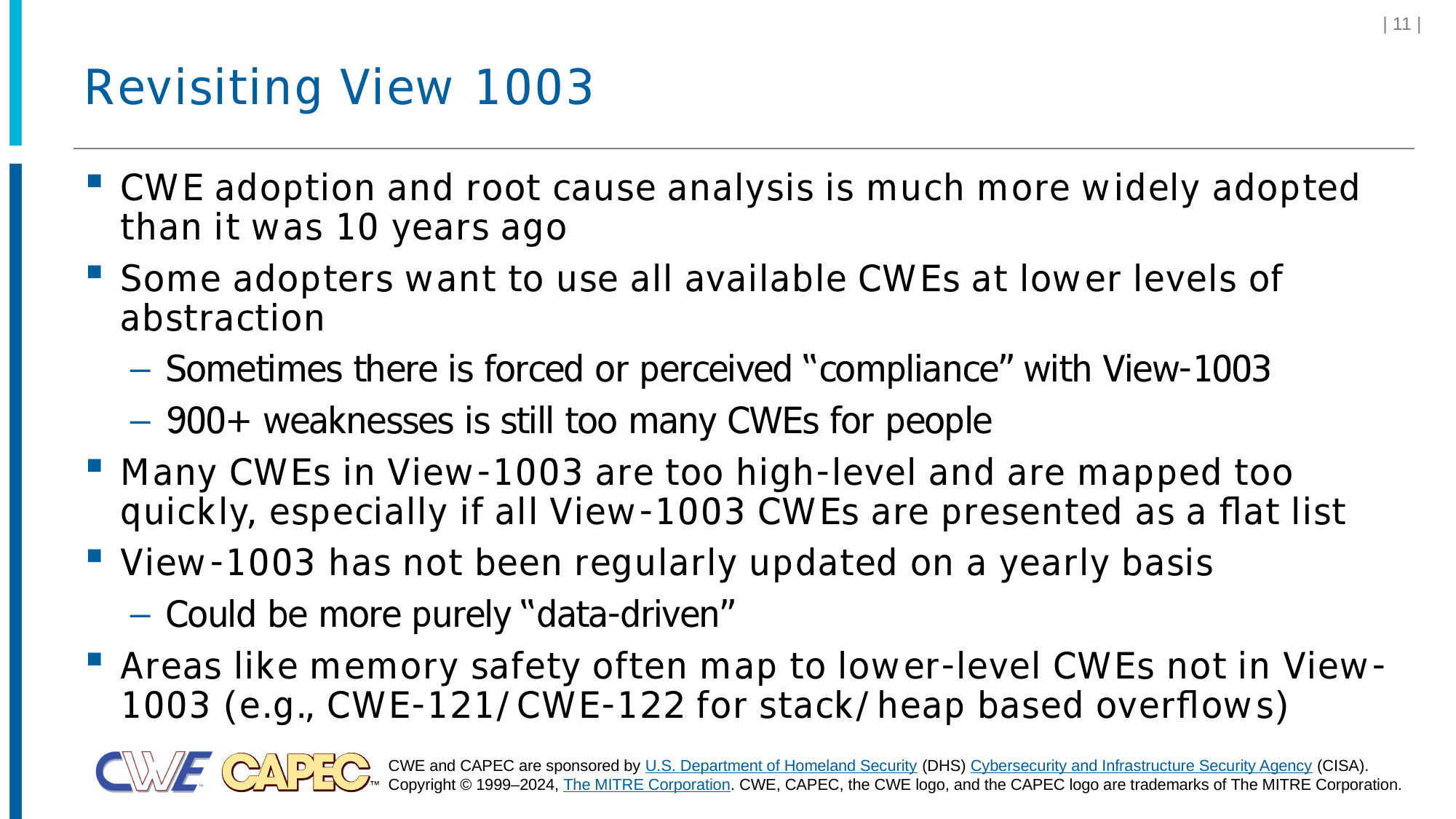

| 11 |
# Revisiting View 1003
CWE adoption and root cause analysis is much more widely adopted than it was 10 years ago
Some adopters want to use all available CWEs at lower levels of abstraction
Sometimes there is forced or perceived “compliance” with View-1003
900+ weaknesses is still too many CWEs for people
Many CWEs in View-1003 are too high-level and are mapped too quickly, especially if all View-1003 CWEs are presented as a flat list
View-1003 has not been regularly updated on a yearly basis
Could be more purely “data-driven”
Areas like memory safety often map to lower-level CWEs not in View- 1003 (e.g., CWE-121/CWE-122 for stack/heap based overflows)